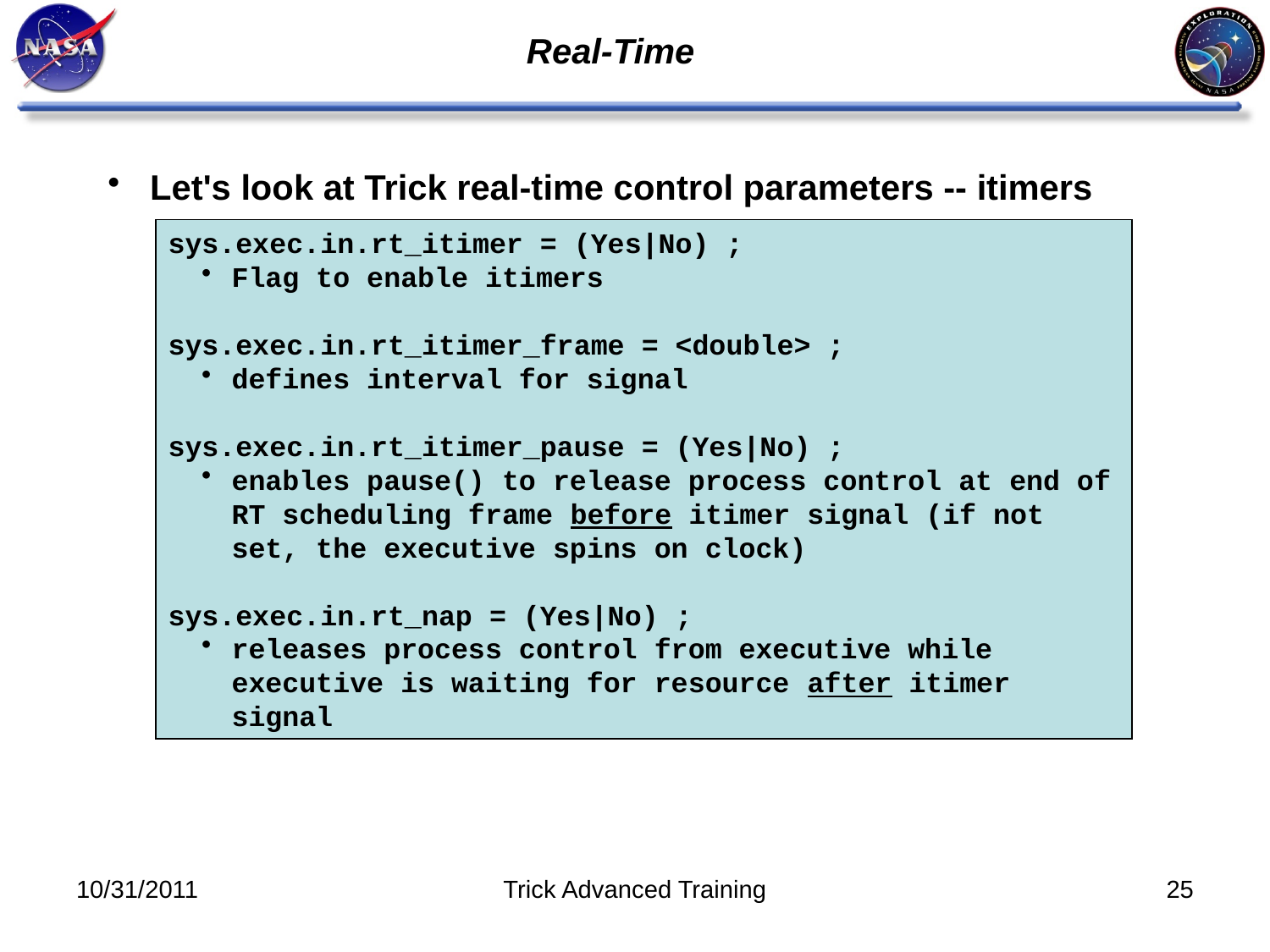

Real-Time
# Let's look at Trick real-time control parameters -- itimers
sys.exec.in.rt_itimer = (Yes|No) ;
Flag to enable itimers

sys.exec.in.rt_itimer_frame = <double> ;
defines interval for signal

sys.exec.in.rt_itimer_pause = (Yes|No) ;
enables pause() to release process control at end of RT scheduling frame before itimer signal (if not set, the executive spins on clock)

sys.exec.in.rt_nap = (Yes|No) ;
releases process control from executive while executive is waiting for resource after itimer signal
10/31/2011
Trick Advanced Training
25